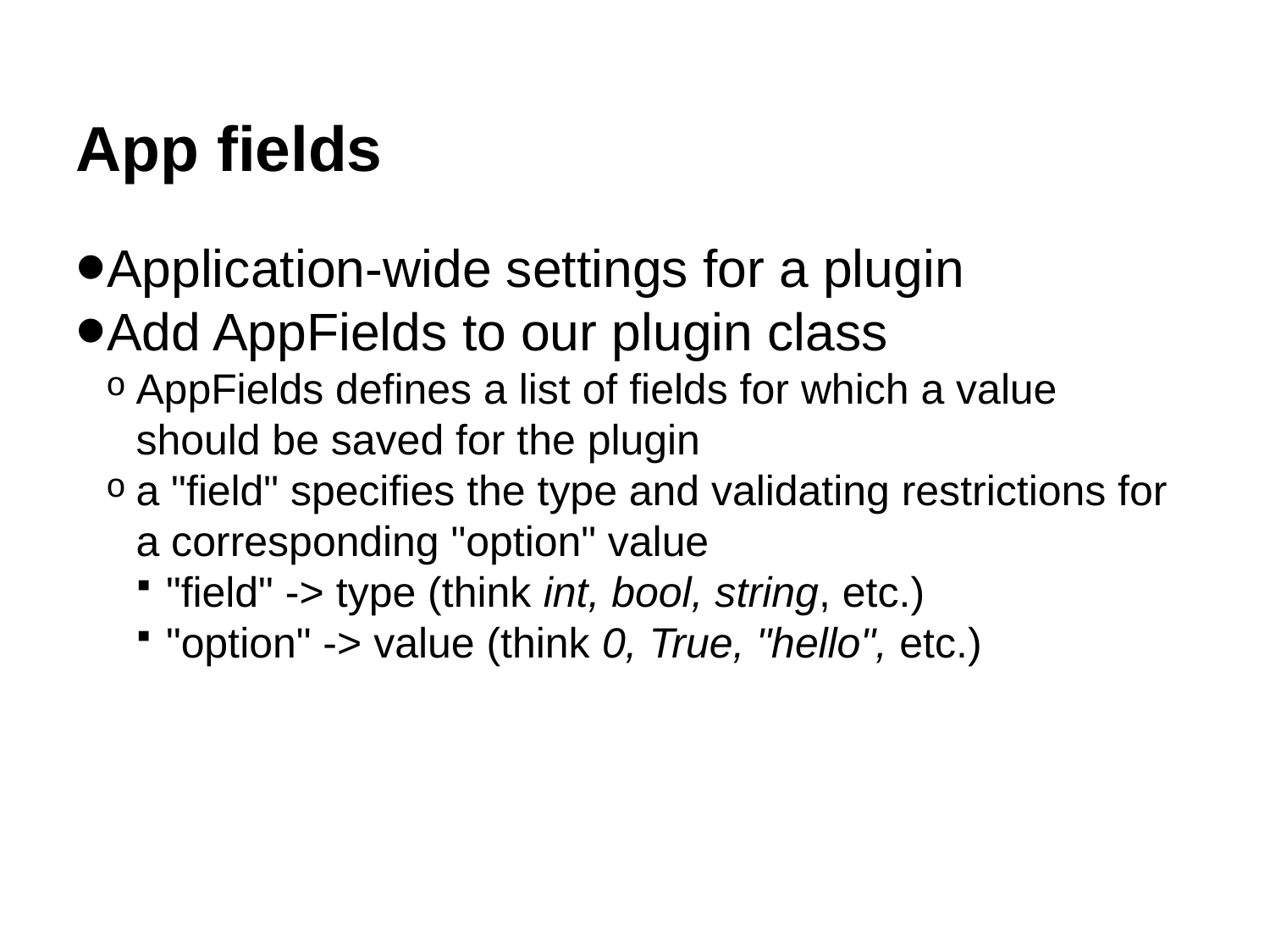

App fields
Application-wide settings for a plugin
Add AppFields to our plugin class
AppFields defines a list of fields for which a value should be saved for the plugin
a "field" specifies the type and validating restrictions for a corresponding "option" value
"field" -> type (think int, bool, string, etc.)
"option" -> value (think 0, True, "hello", etc.)